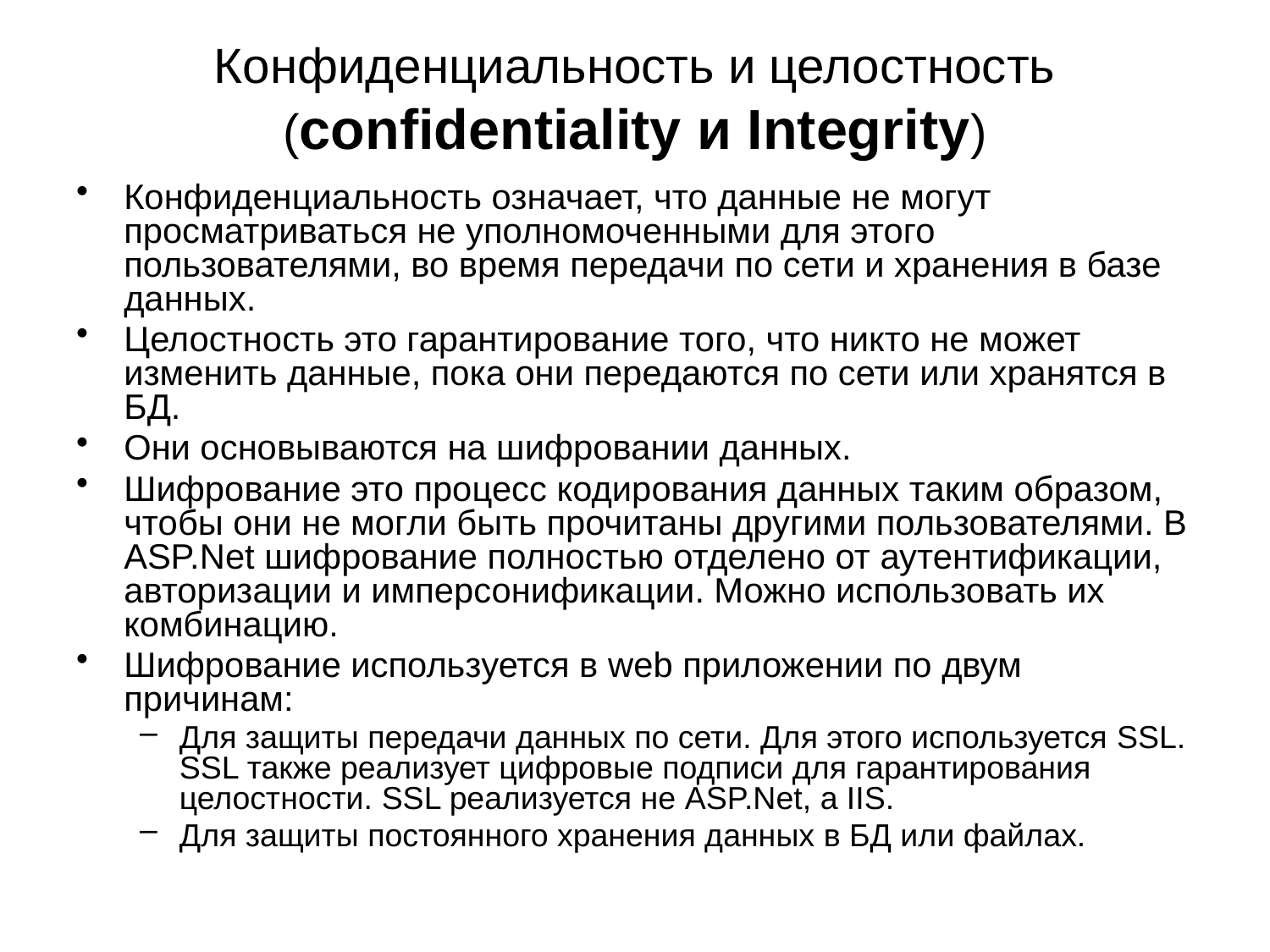

# Конфиденциальность и целостность (confidentiality и Integrity)
Конфиденциальность означает, что данные не могут просматриваться не уполномоченными для этого пользователями, во время передачи по сети и хранения в базе данных.
Целостность это гарантирование того, что никто не может изменить данные, пока они передаются по сети или хранятся в БД.
Они основываются на шифровании данных.
Шифрование это процесс кодирования данных таким образом, чтобы они не могли быть прочитаны другими пользователями. В ASP.Net шифрование полностью отделено от аутентификации, авторизации и имперсонификации. Можно использовать их комбинацию.
Шифрование используется в web приложении по двум причинам:
Для защиты передачи данных по сети. Для этого используется SSL. SSL также реализует цифровые подписи для гарантирования целостности. SSL реализуется не ASP.Net, а IIS.
Для защиты постоянного хранения данных в БД или файлах.